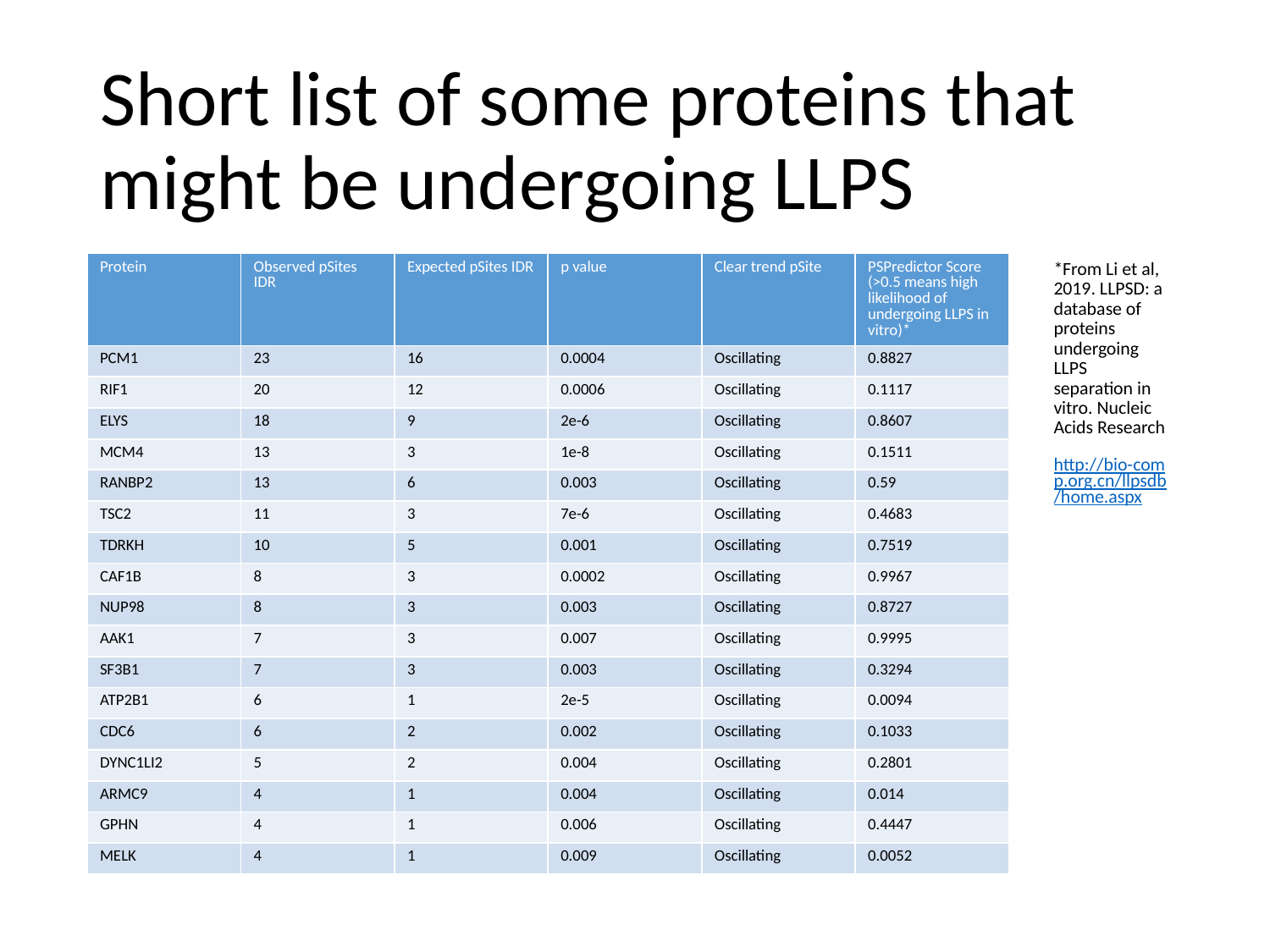

# Short list of some proteins that might be undergoing LLPS
| Protein | Observed pSites IDR | Expected pSites IDR | p value | Clear trend pSite | PSPredictor Score (>0.5 means high likelihood of undergoing LLPS in vitro)\* |
| --- | --- | --- | --- | --- | --- |
| PCM1 | 23 | 16 | 0.0004 | Oscillating | 0.8827 |
| RIF1 | 20 | 12 | 0.0006 | Oscillating | 0.1117 |
| ELYS | 18 | 9 | 2e-6 | Oscillating | 0.8607 |
| MCM4 | 13 | 3 | 1e-8 | Oscillating | 0.1511 |
| RANBP2 | 13 | 6 | 0.003 | Oscillating | 0.59 |
| TSC2 | 11 | 3 | 7e-6 | Oscillating | 0.4683 |
| TDRKH | 10 | 5 | 0.001 | Oscillating | 0.7519 |
| CAF1B | 8 | 3 | 0.0002 | Oscillating | 0.9967 |
| NUP98 | 8 | 3 | 0.003 | Oscillating | 0.8727 |
| AAK1 | 7 | 3 | 0.007 | Oscillating | 0.9995 |
| SF3B1 | 7 | 3 | 0.003 | Oscillating | 0.3294 |
| ATP2B1 | 6 | 1 | 2e-5 | Oscillating | 0.0094 |
| CDC6 | 6 | 2 | 0.002 | Oscillating | 0.1033 |
| DYNC1LI2 | 5 | 2 | 0.004 | Oscillating | 0.2801 |
| ARMC9 | 4 | 1 | 0.004 | Oscillating | 0.014 |
| GPHN | 4 | 1 | 0.006 | Oscillating | 0.4447 |
| MELK | 4 | 1 | 0.009 | Oscillating | 0.0052 |
*From Li et al, 2019. LLPSD: a database of proteins undergoing LLPS separation in vitro. Nucleic Acids Research
http://bio-comp.org.cn/llpsdb/home.aspx